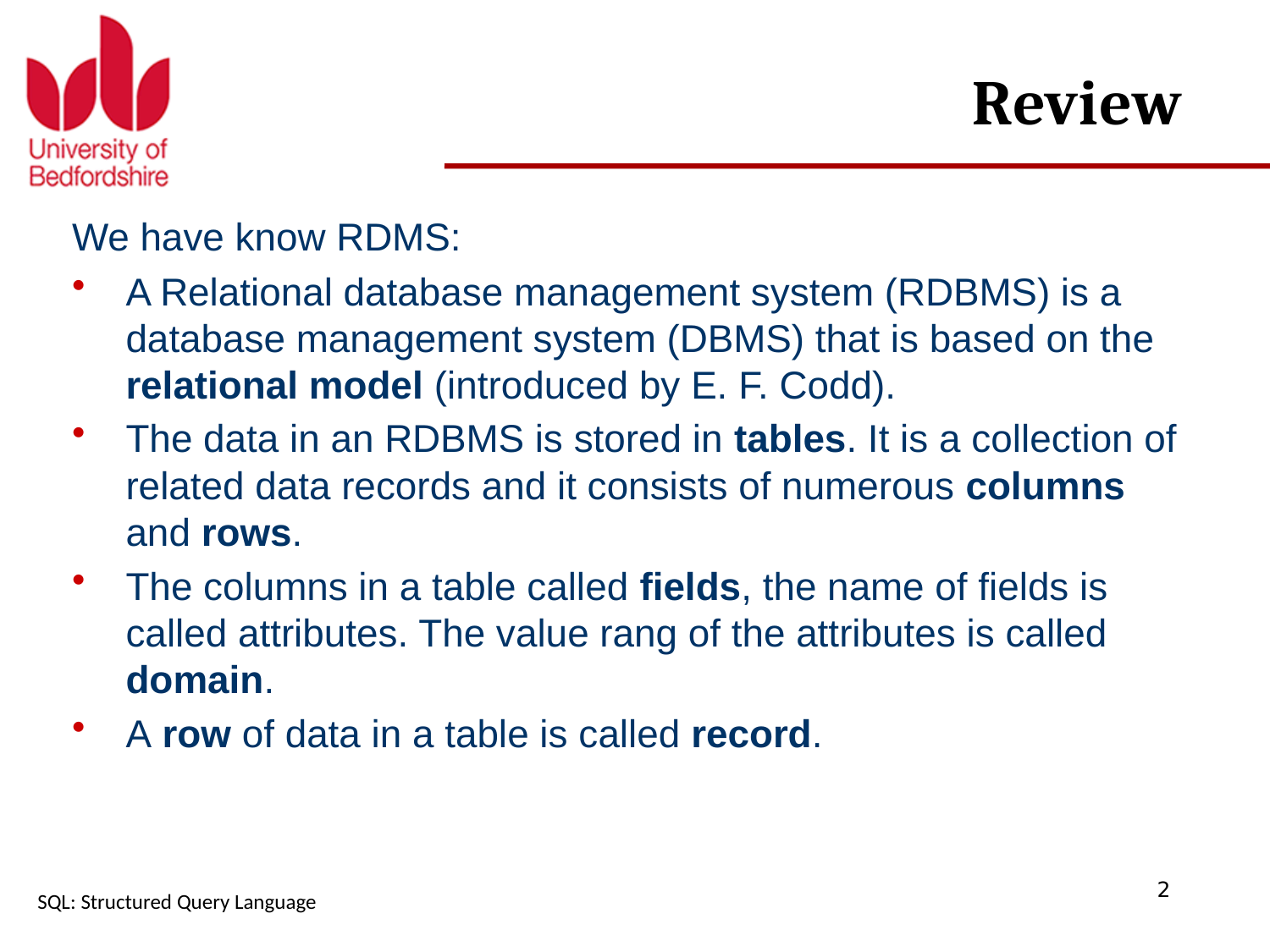

# Review
We have know RDMS:
A Relational database management system (RDBMS) is a database management system (DBMS) that is based on the relational model (introduced by E. F. Codd).
The data in an RDBMS is stored in tables. It is a collection of related data records and it consists of numerous columns and rows.
The columns in a table called fields, the name of fields is called attributes. The value rang of the attributes is called domain.
A row of data in a table is called record.
SQL: Structured Query Language